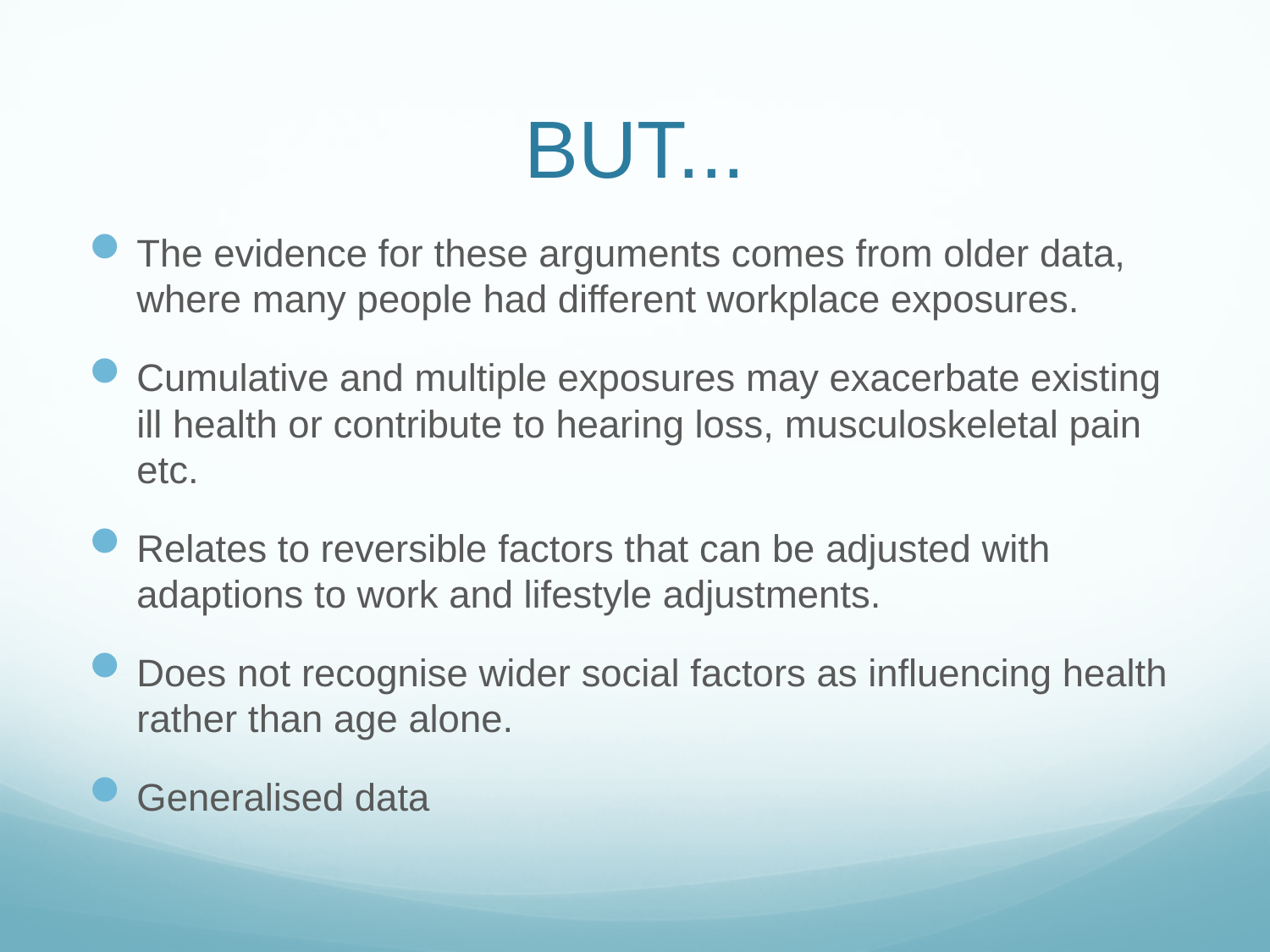

# BUT...
The evidence for these arguments comes from older data, where many people had different workplace exposures.
Cumulative and multiple exposures may exacerbate existing ill health or contribute to hearing loss, musculoskeletal pain etc.
Relates to reversible factors that can be adjusted with adaptions to work and lifestyle adjustments.
Does not recognise wider social factors as influencing health rather than age alone.
Generalised data